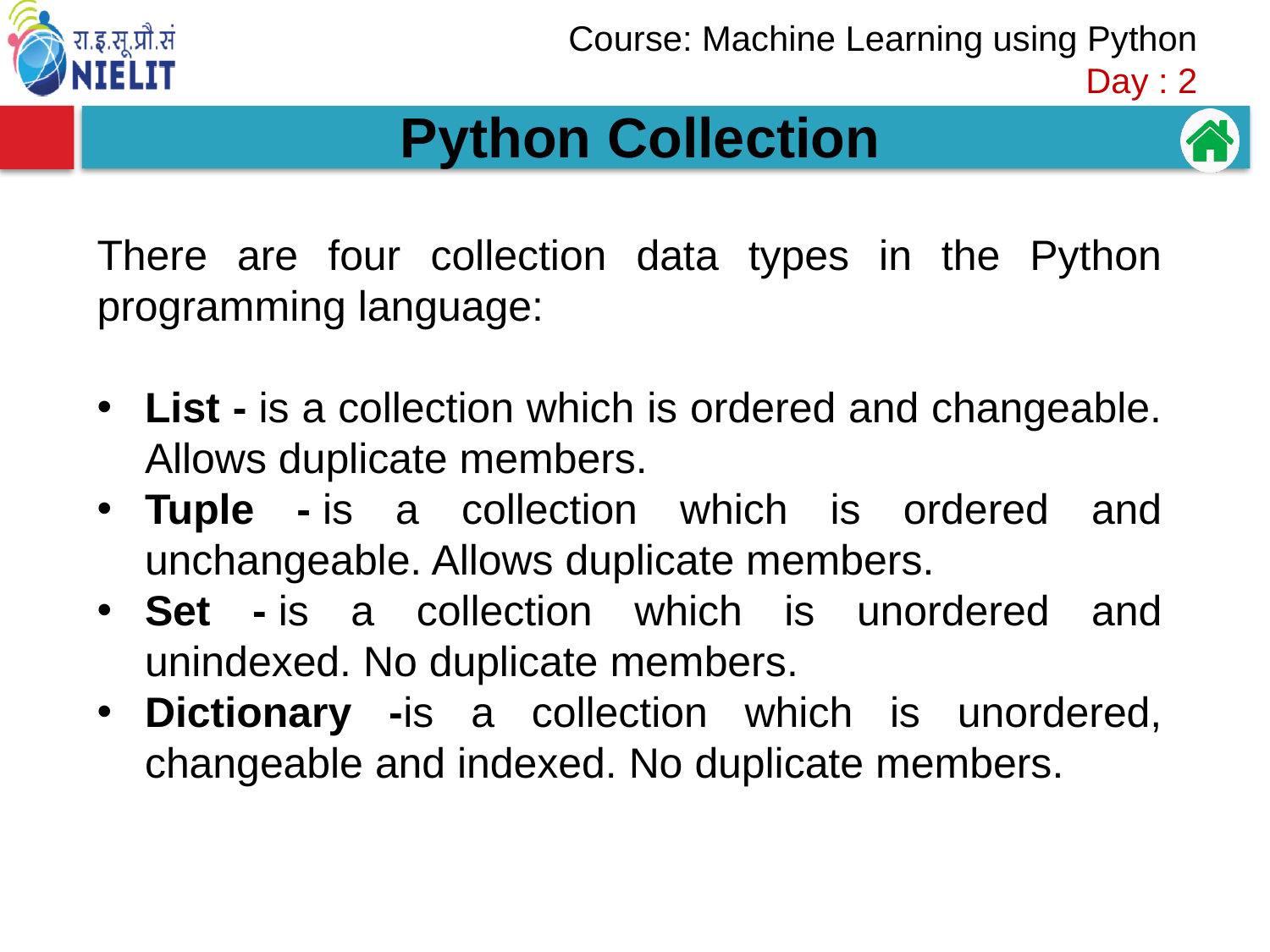

Python Collection
There are four collection data types in the Python programming language:

List - is a collection which is ordered and changeable. Allows duplicate members.
Tuple - is a collection which is ordered and unchangeable. Allows duplicate members.
Set - is a collection which is unordered and unindexed. No duplicate members.
Dictionary -is a collection which is unordered, changeable and indexed. No duplicate members.